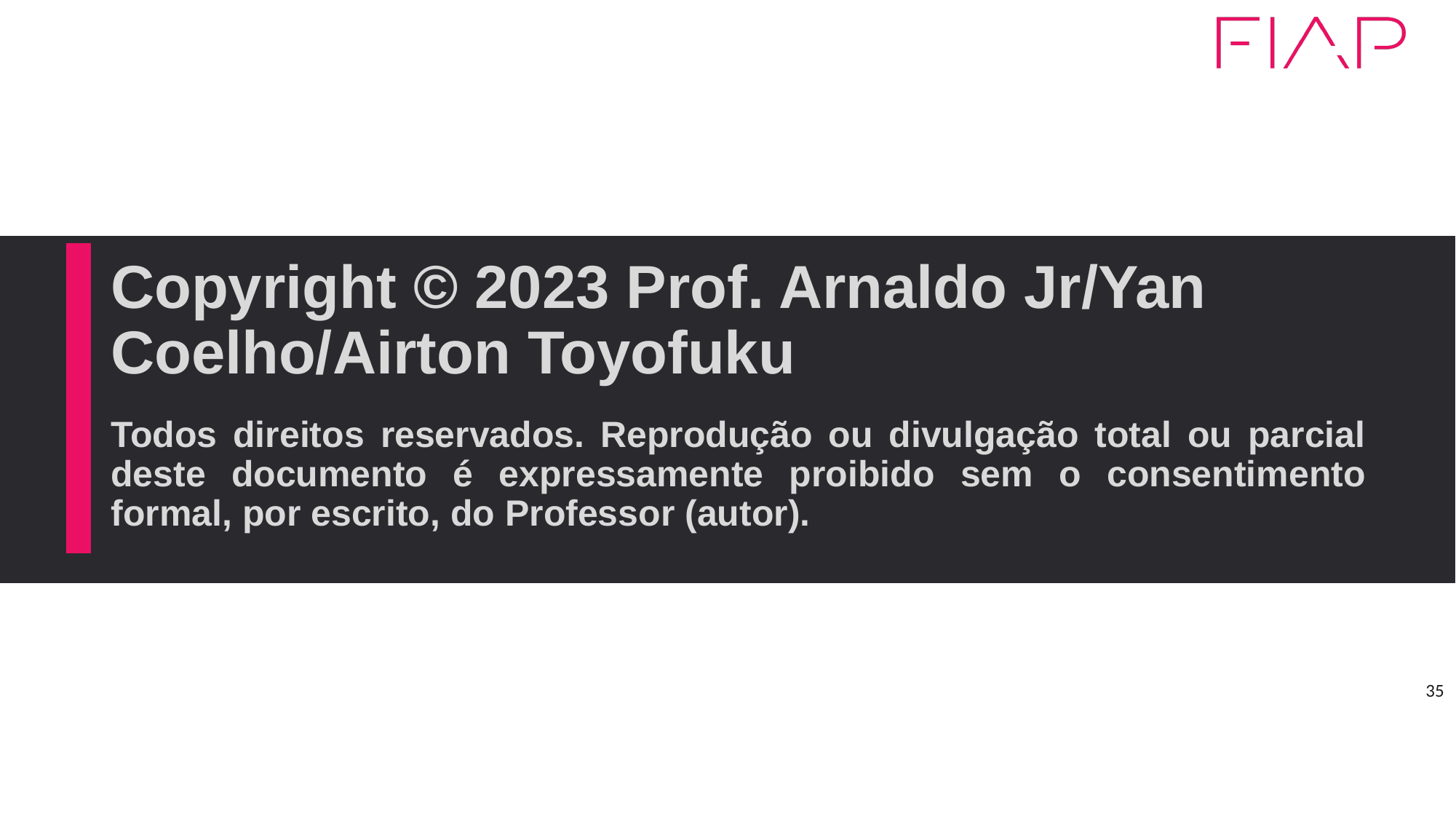

# Copyright © 2023 Prof. Arnaldo Jr/Yan Coelho/Airton Toyofuku
35